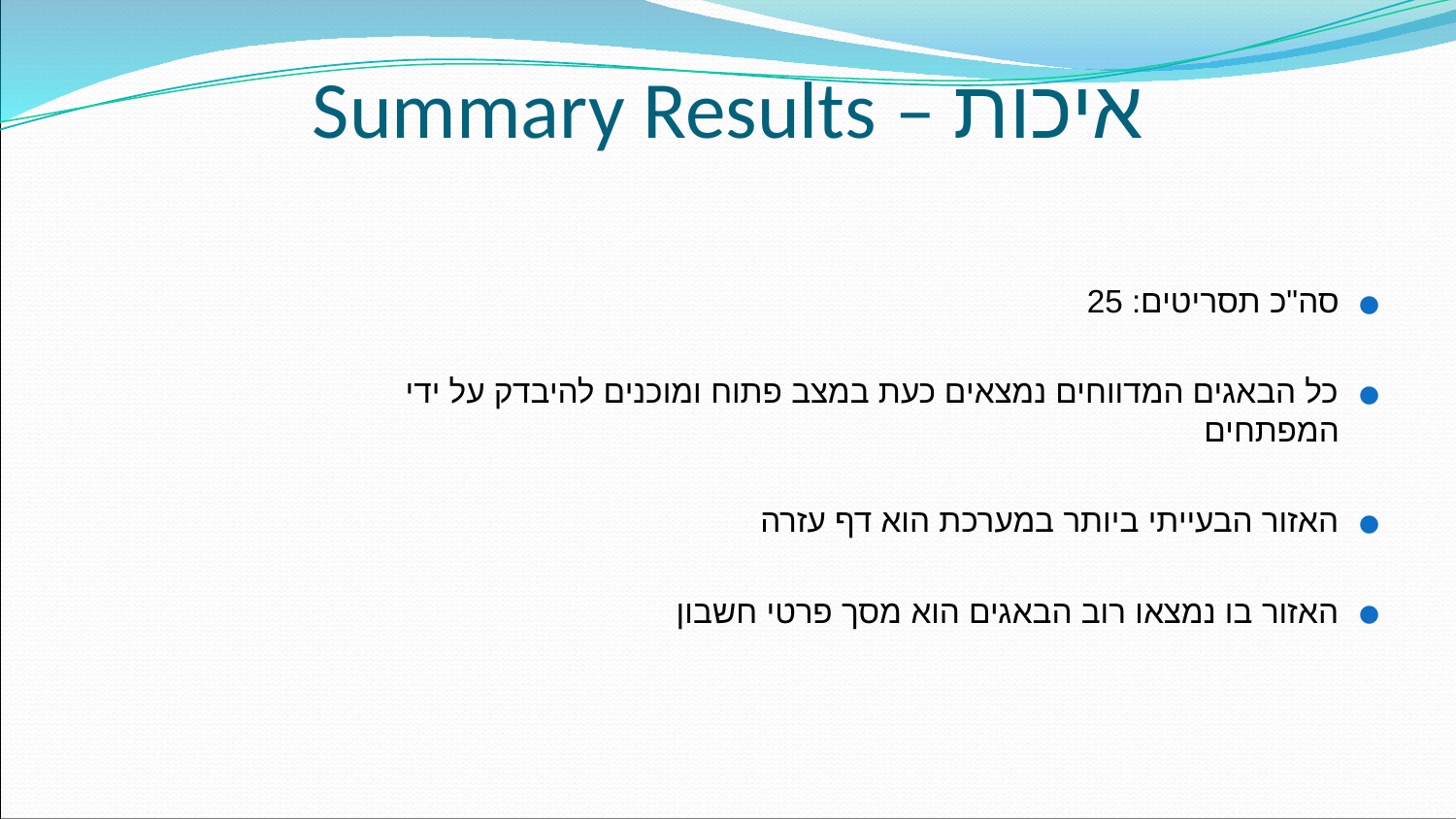

# איכות – Summary Results

סה"כ תסריטים: 25

כל הבאגים המדווחים נמצאים כעת במצב פתוח ומוכנים להיבדק על ידי המפתחים

האזור הבעייתי ביותר במערכת הוא דף עזרה

האזור בו נמצאו רוב הבאגים הוא מסך פרטי חשבון